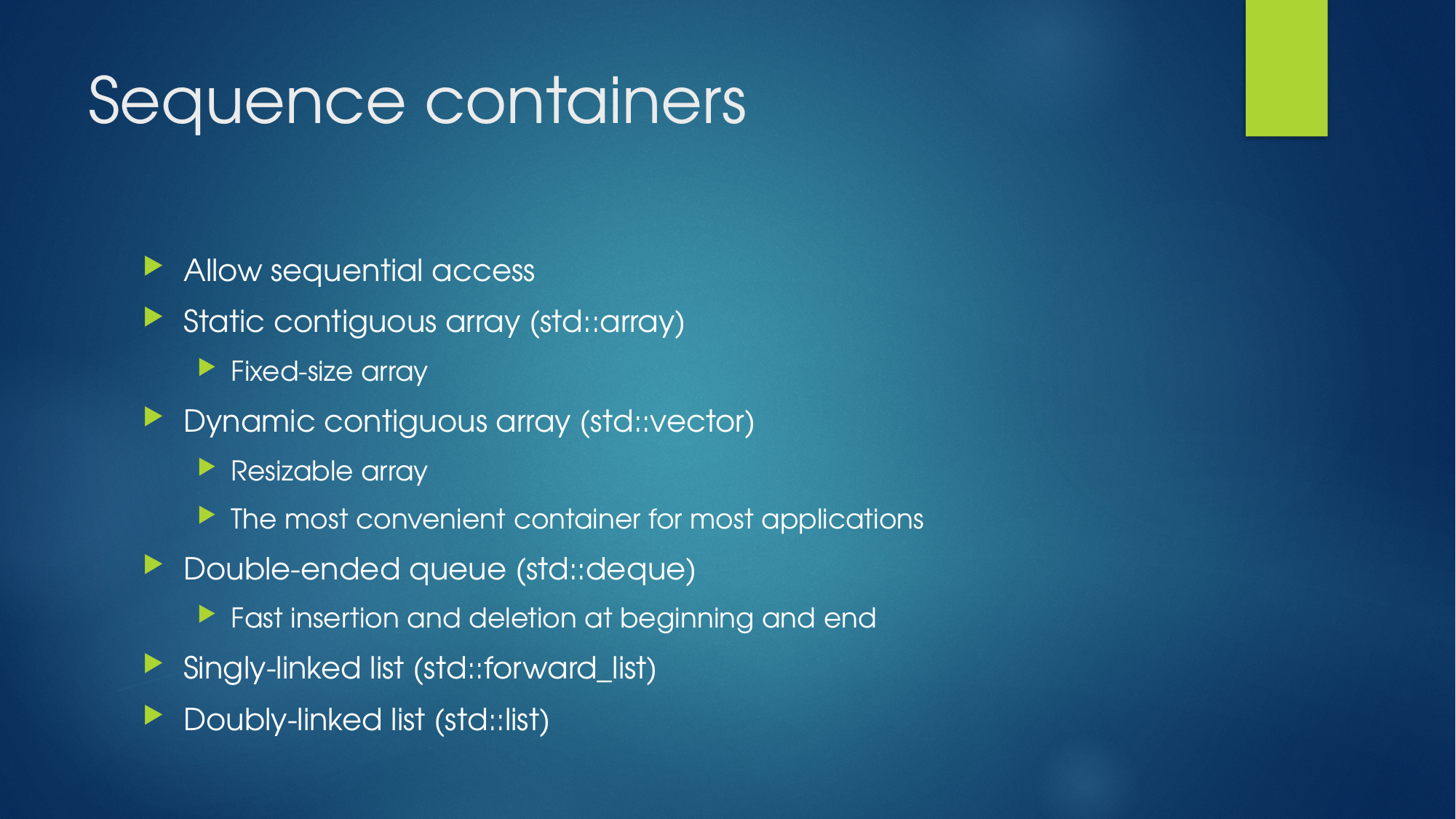

# Sequence containers
Allow sequential access
Static contiguous array (std::array)
Fixed-size array
Dynamic contiguous array (std::vector)
Resizable array
The most convenient container for most applications
Double-ended queue (std::deque)
Fast insertion and deletion at beginning and end
Singly-linked list (std::forward_list)
Doubly-linked list (std::list)